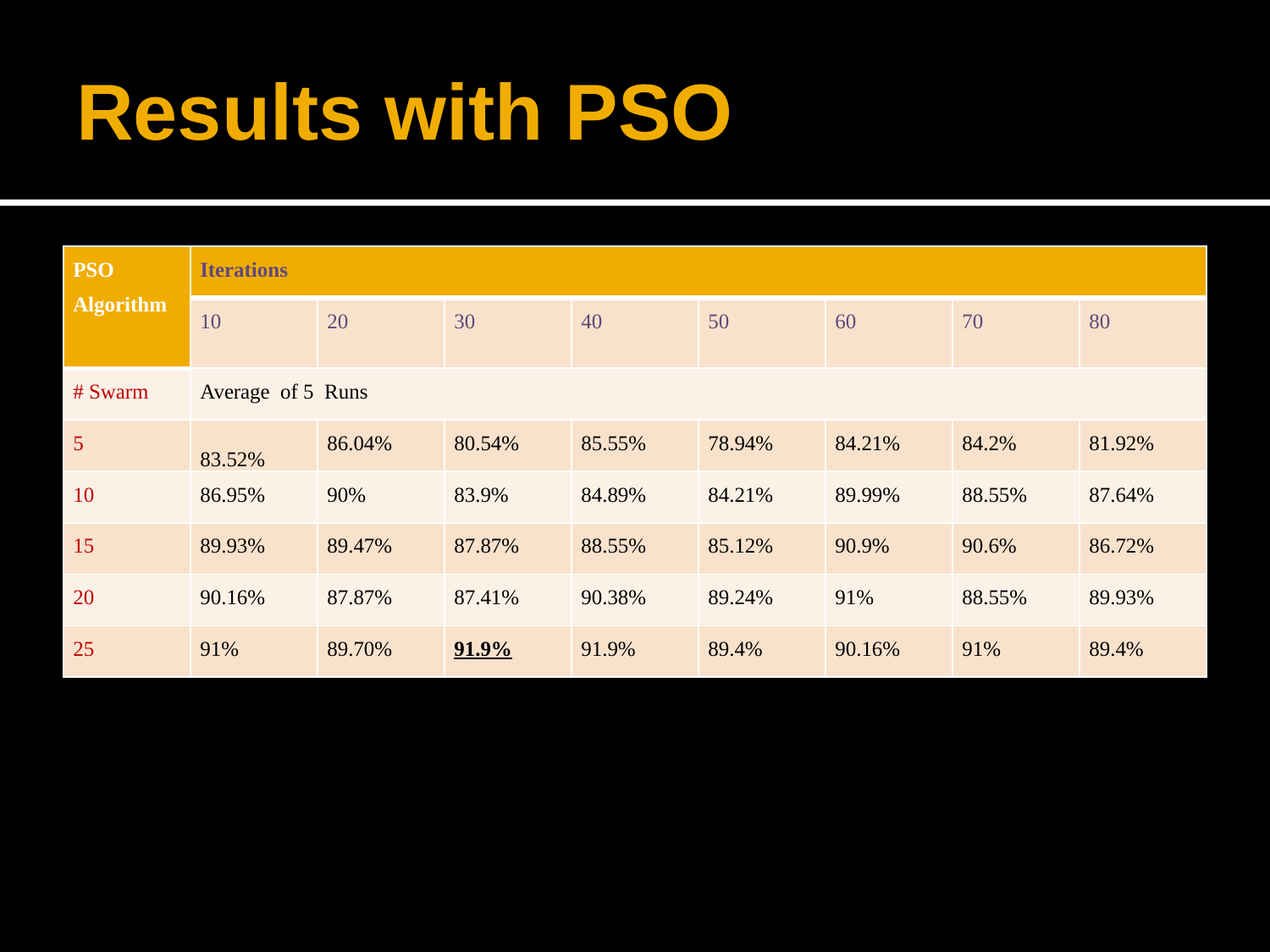

# Results with PSO
| PSO Algorithm | Iterations |  |  |  |  |  |  |  |
| --- | --- | --- | --- | --- | --- | --- | --- | --- |
|  | 10 | 20 | 30 | 40 | 50 | 60 | 70 | 80 |
| # Swarm | Average of 5 Runs |  |  |  |  |  |  |  |
| 5 | 83.52% | 86.04% | 80.54% | 85.55% | 78.94% | 84.21% | 84.2% | 81.92% |
| 10 | 86.95% | 90% | 83.9% | 84.89% | 84.21% | 89.99% | 88.55% | 87.64% |
| 15 | 89.93% | 89.47% | 87.87% | 88.55% | 85.12% | 90.9% | 90.6% | 86.72% |
| 20 | 90.16% | 87.87% | 87.41% | 90.38% | 89.24% | 91% | 88.55% | 89.93% |
| 25 | 91% | 89.70% | 91.9% | 91.9% | 89.4% | 90.16% | 91% | 89.4% |